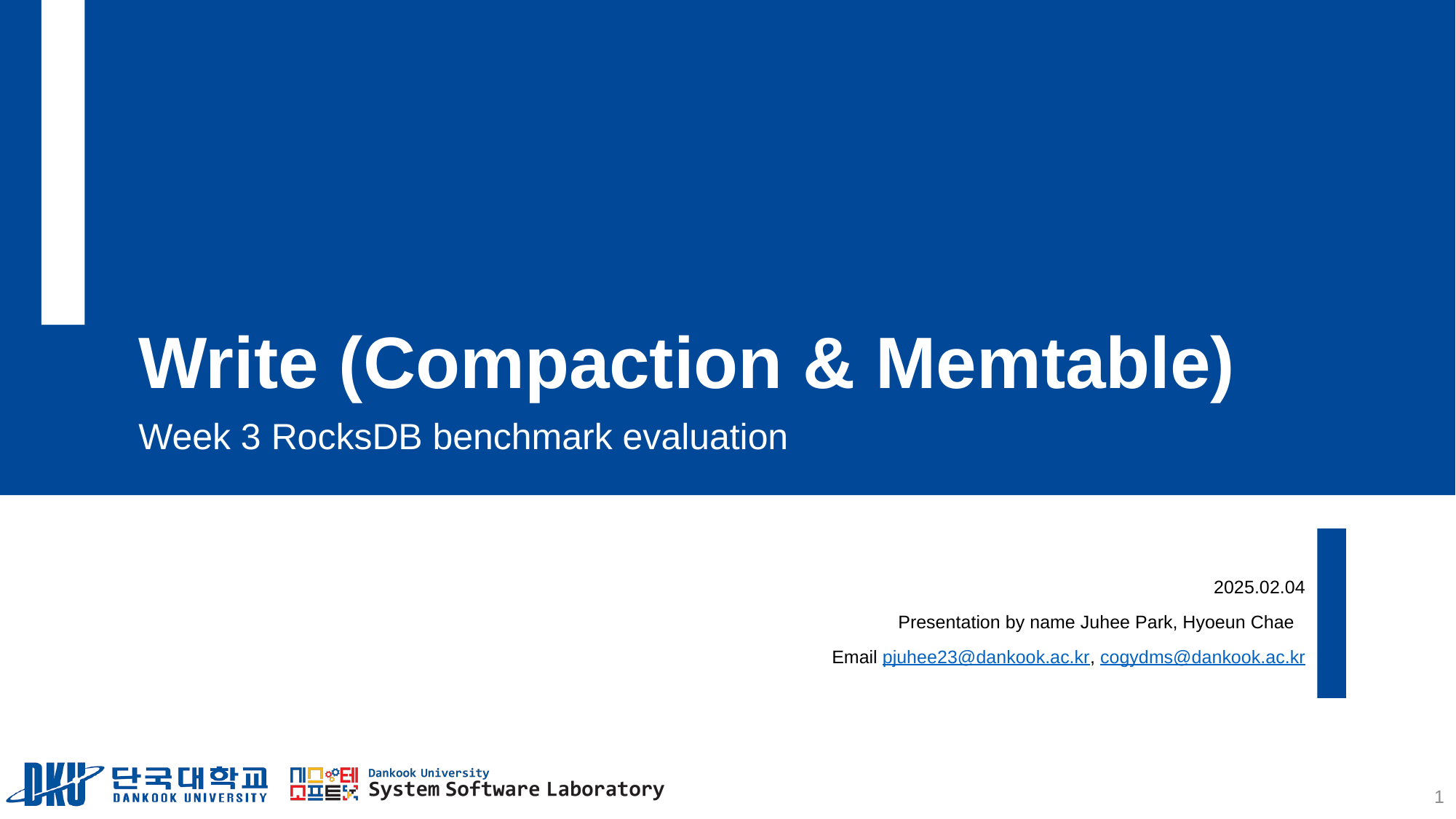

# Write (Compaction & Memtable)
Week 3 RocksDB benchmark evaluation
2025.02.04
Presentation by name Juhee Park, Hyoeun Chae
Email pjuhee23@dankook.ac.kr, cogydms@dankook.ac.kr

1